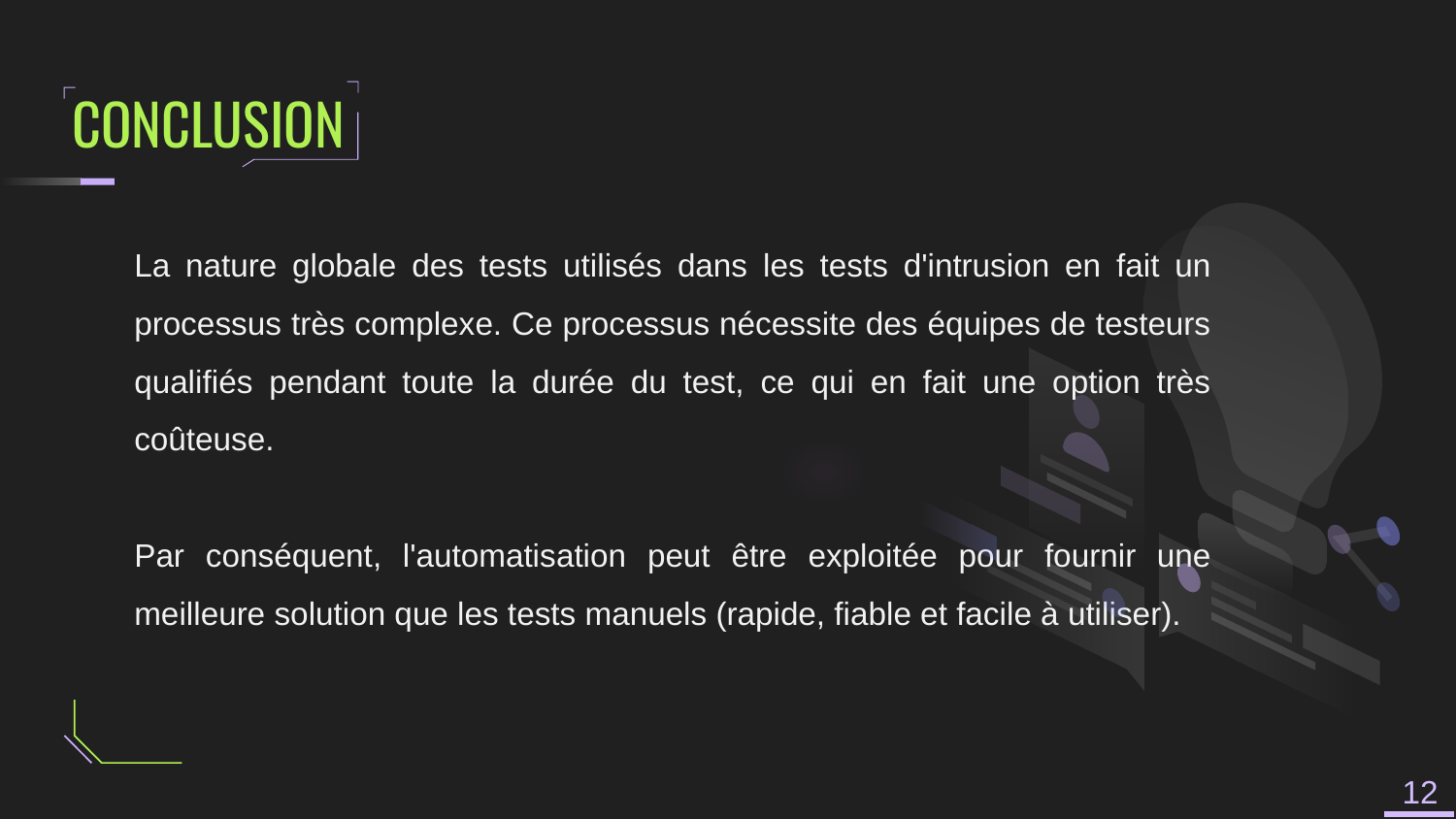

# CONCLUSION

La nature globale des tests utilisés dans les tests d'intrusion en fait un processus très complexe. Ce processus nécessite des équipes de testeurs qualifiés pendant toute la durée du test, ce qui en fait une option très coûteuse.

Par conséquent, l'automatisation peut être exploitée pour fournir une meilleure solution que les tests manuels (rapide, fiable et facile à utiliser).

12